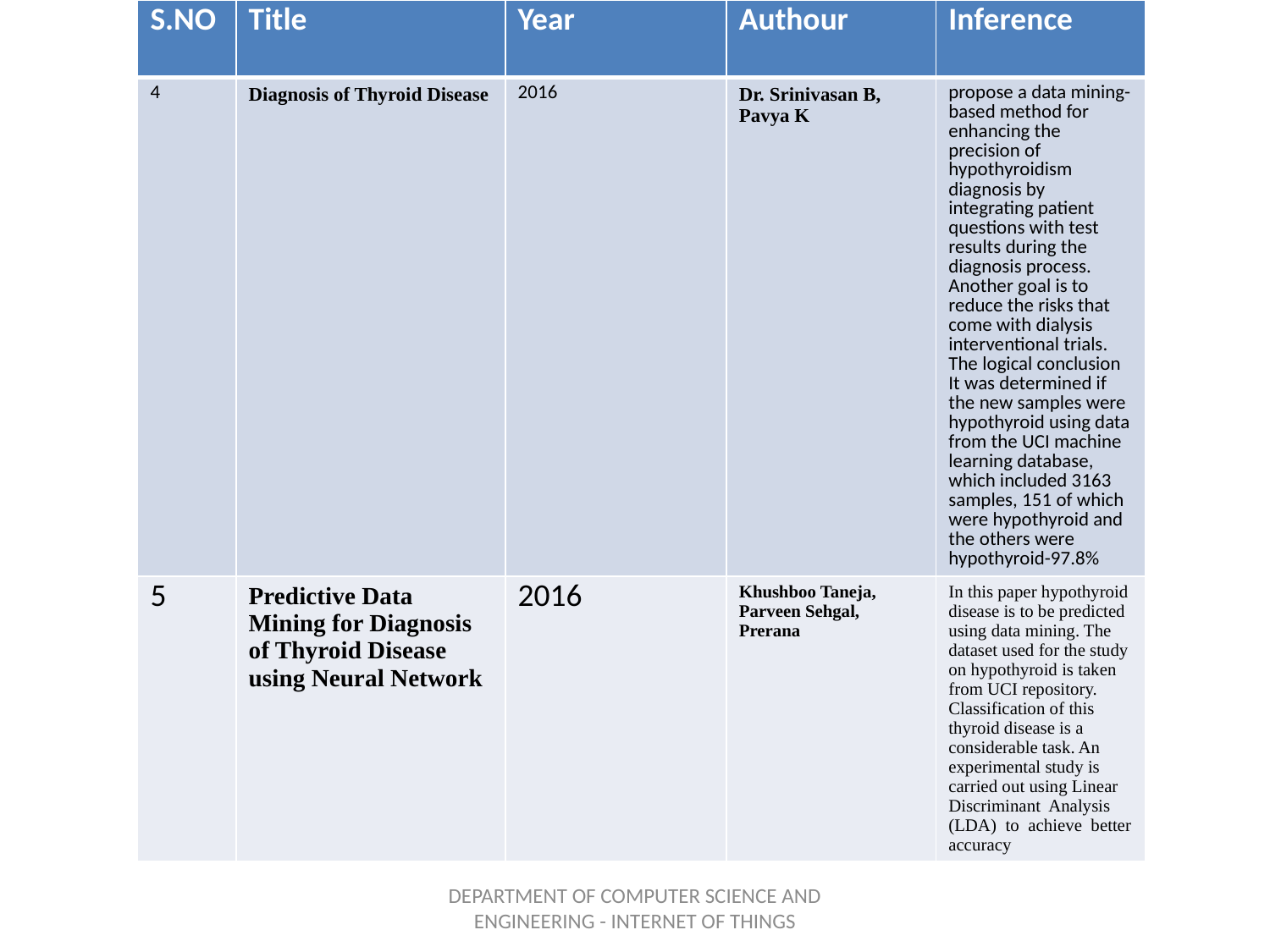

| S.NO | Title | Year | Authour | Inference |
| --- | --- | --- | --- | --- |
| 4 | Diagnosis of Thyroid Disease | 2016 | Dr. Srinivasan B, Pavya K | propose a data mining-based method for enhancing the precision of hypothyroidism diagnosis by integrating patient questions with test results during the diagnosis process. Another goal is to reduce the risks that come with dialysis interventional trials. The logical conclusion It was determined if the new samples were hypothyroid using data from the UCI machine learning database, which included 3163 samples, 151 of which were hypothyroid and the others were hypothyroid-97.8% |
| 5 | Predictive Data Mining for Diagnosis of Thyroid Disease using Neural Network | 2016 | Khushboo Taneja, Parveen Sehgal, Prerana | In this paper hypothyroid disease is to be predicted using data mining. The dataset used for the study on hypothyroid is taken from UCI repository. Classification of this thyroid disease is a considerable task. An experimental study is carried out using Linear Discriminant Analysis (LDA) to achieve better accuracy |
DEPARTMENT OF COMPUTER SCIENCE AND ENGINEERING - INTERNET OF THINGS